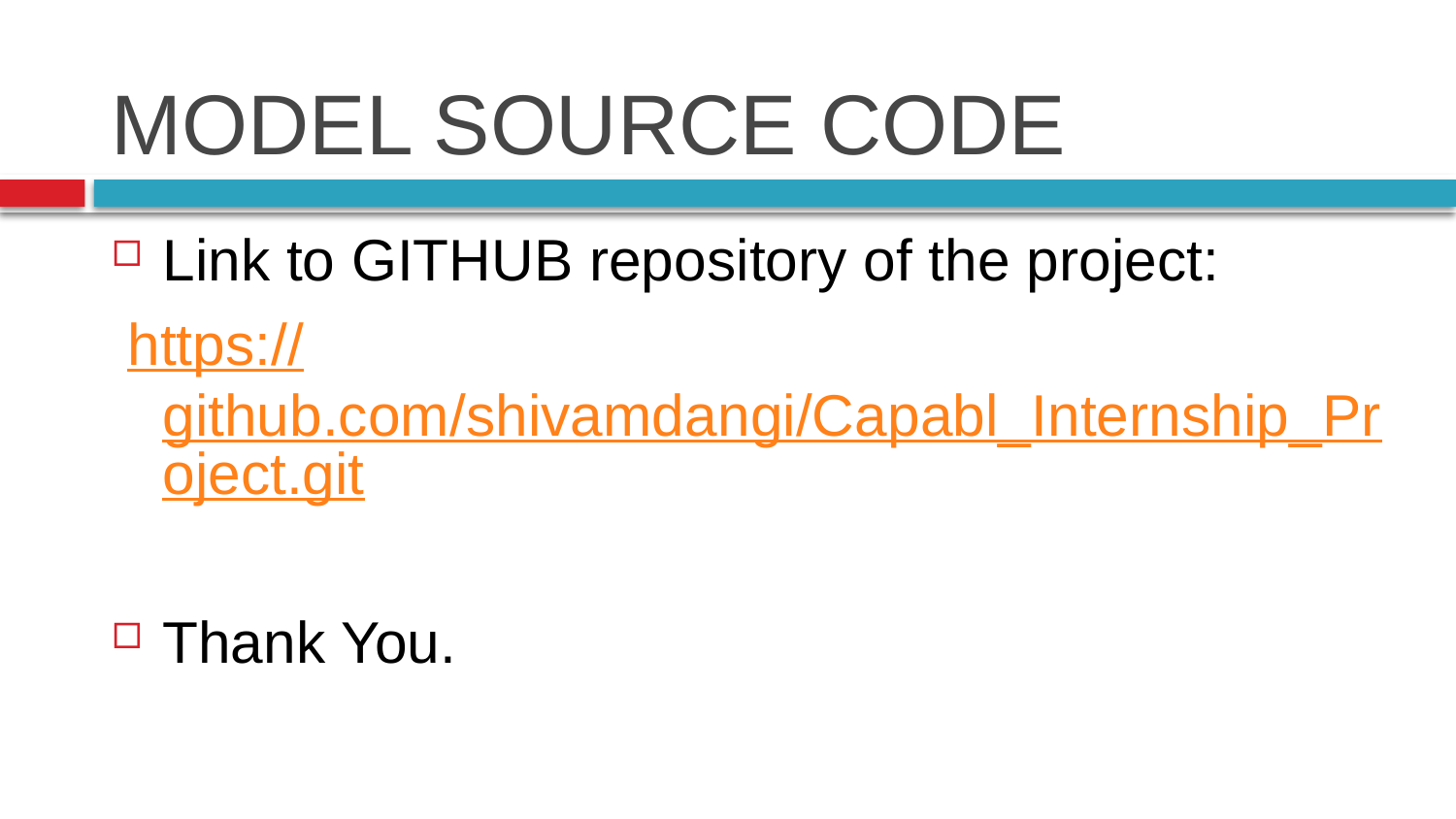

# MODEL SOURCE CODE
Link to GITHUB repository of the project:
 https://github.com/shivamdangi/Capabl_Internship_Project.git

Thank You.